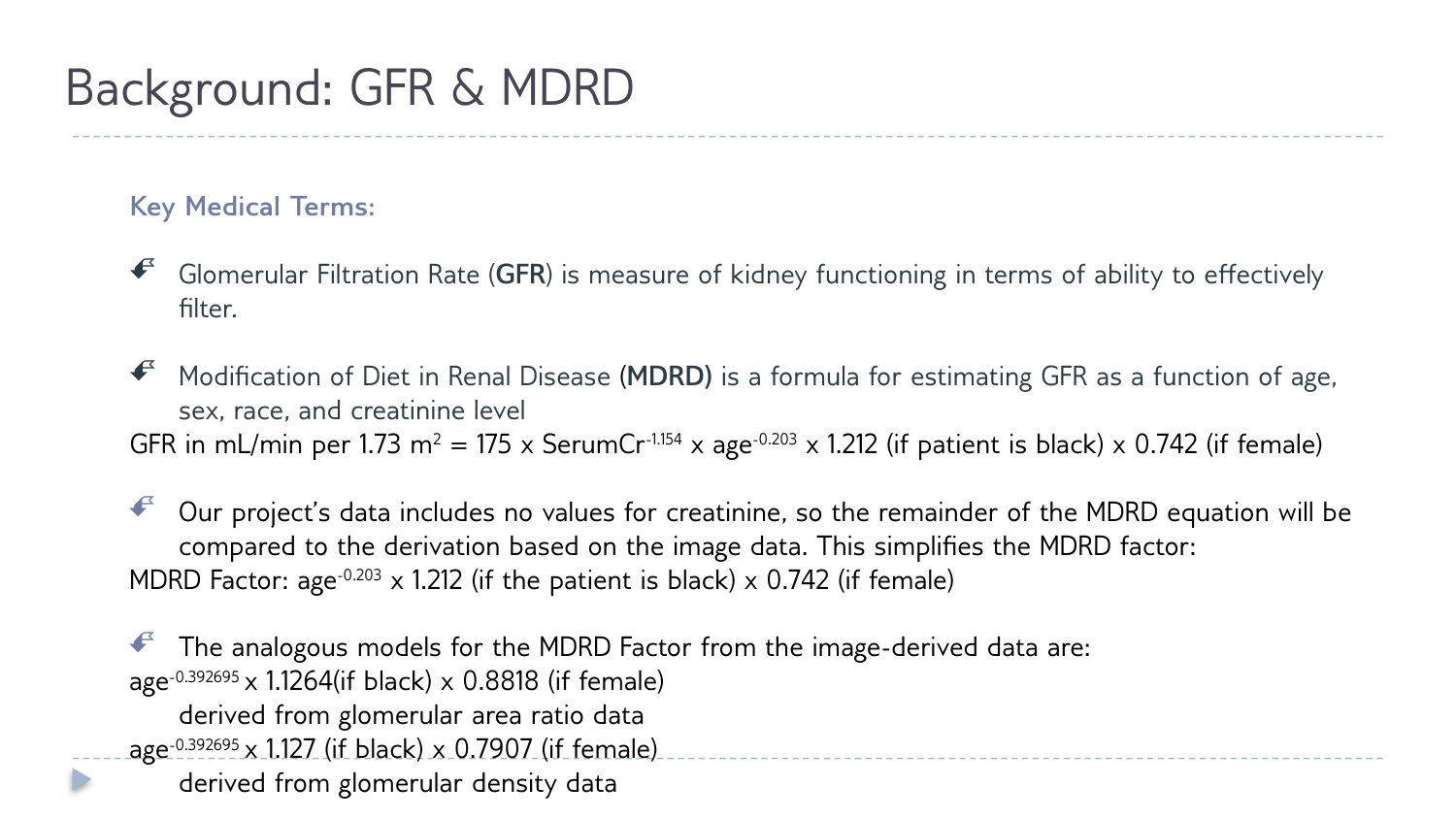

# Background: GFR & MDRD
Key Medical Terms:

Glomerular Filtration Rate (GFR) is measure of kidney functioning in terms of ability to effectively filter.

Modification of Diet in Renal Disease (MDRD) is a formula for estimating GFR as a function of age, sex, race, and creatinine level
GFR in mL/min per 1.73 m2 = 175 x SerumCr-1.154 x age-0.203 x 1.212 (if patient is black) x 0.742 (if female)

Our project’s data includes no values for creatinine, so the remainder of the MDRD equation will be compared to the derivation based on the image data. This simplifies the MDRD factor:
MDRD Factor: age-0.203 x 1.212 (if the patient is black) x 0.742 (if female)

The analogous models for the MDRD Factor from the image-derived data are:
age-0.392695 x 1.1264(if black) x 0.8818 (if female)
	derived from glomerular area ratio data
age-0.392695 x 1.127 (if black) x 0.7907 (if female)
	derived from glomerular density data